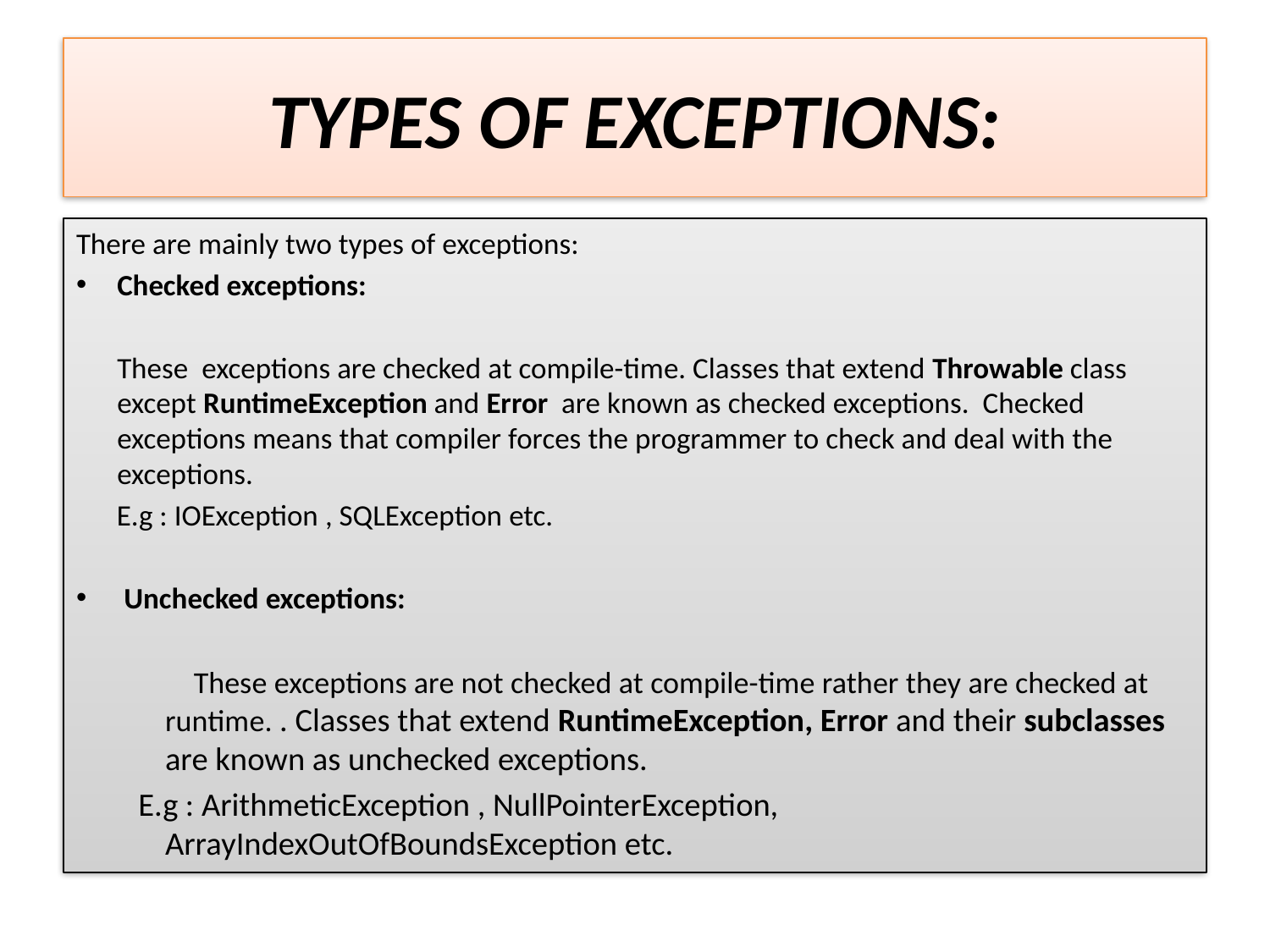

# TYPES OF EXCEPTIONS:
There are mainly two types of exceptions:
Checked exceptions:

   		These  exceptions are checked at compile-time. Classes that extend Throwable class except RuntimeException and Error  are known as checked exceptions.  Checked exceptions means that compiler forces the programmer to check and deal with the exceptions.
      E.g : IOException , SQLException etc.

 Unchecked exceptions:

         These exceptions are not checked at compile-time rather they are checked at runtime. . Classes that extend RuntimeException, Error and their subclasses  are known as unchecked exceptions.
 E.g : ArithmeticException , NullPointerException, ArrayIndexOutOfBoundsException etc.